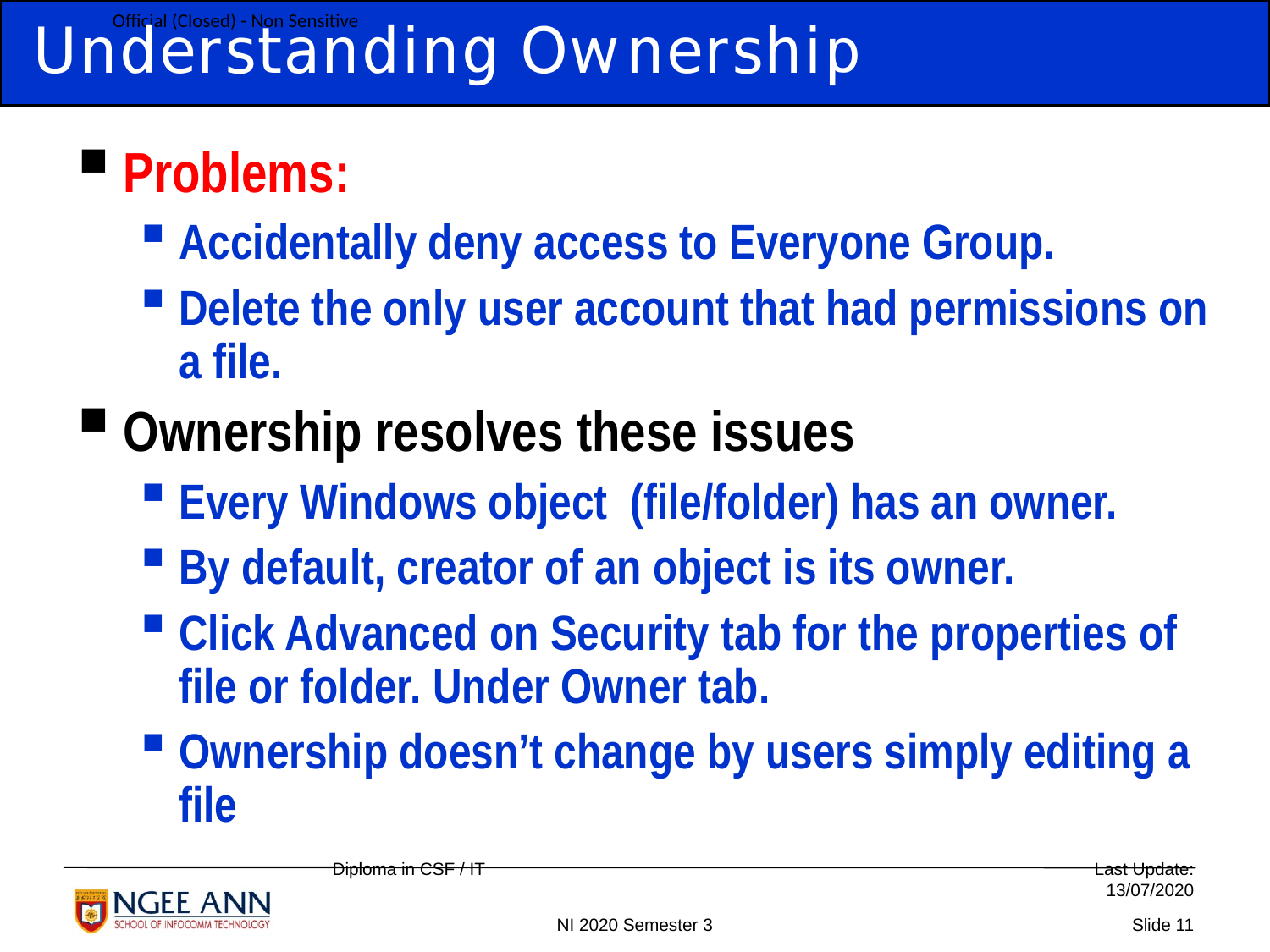

Understanding Ownership
Problems:
Accidentally deny access to Everyone Group.
Delete the only user account that had permissions on a file.
Ownership resolves these issues
Every Windows object  (file/folder) has an owner.
By default, creator of an object is its owner.
Click Advanced on Security tab for the properties of file or folder. Under Owner tab.
Ownership doesn’t change by users simply editing a file